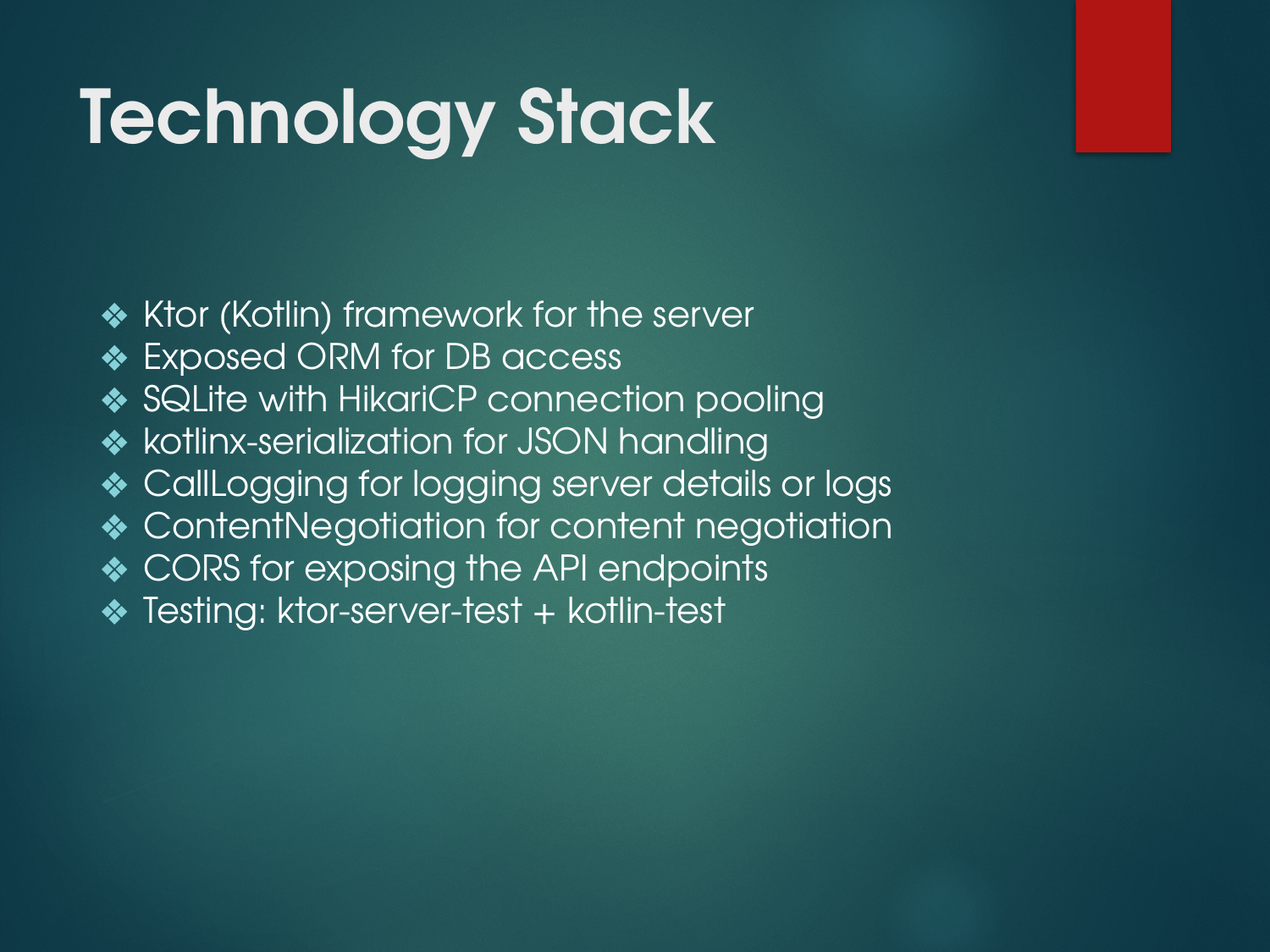

# Technology Stack
Ktor (Kotlin) framework for the server
Exposed ORM for DB access
SQLite with HikariCP connection pooling
kotlinx-serialization for JSON handling
CallLogging for logging server details or logs
ContentNegotiation for content negotiation
CORS for exposing the API endpoints
Testing: ktor-server-test + kotlin-test